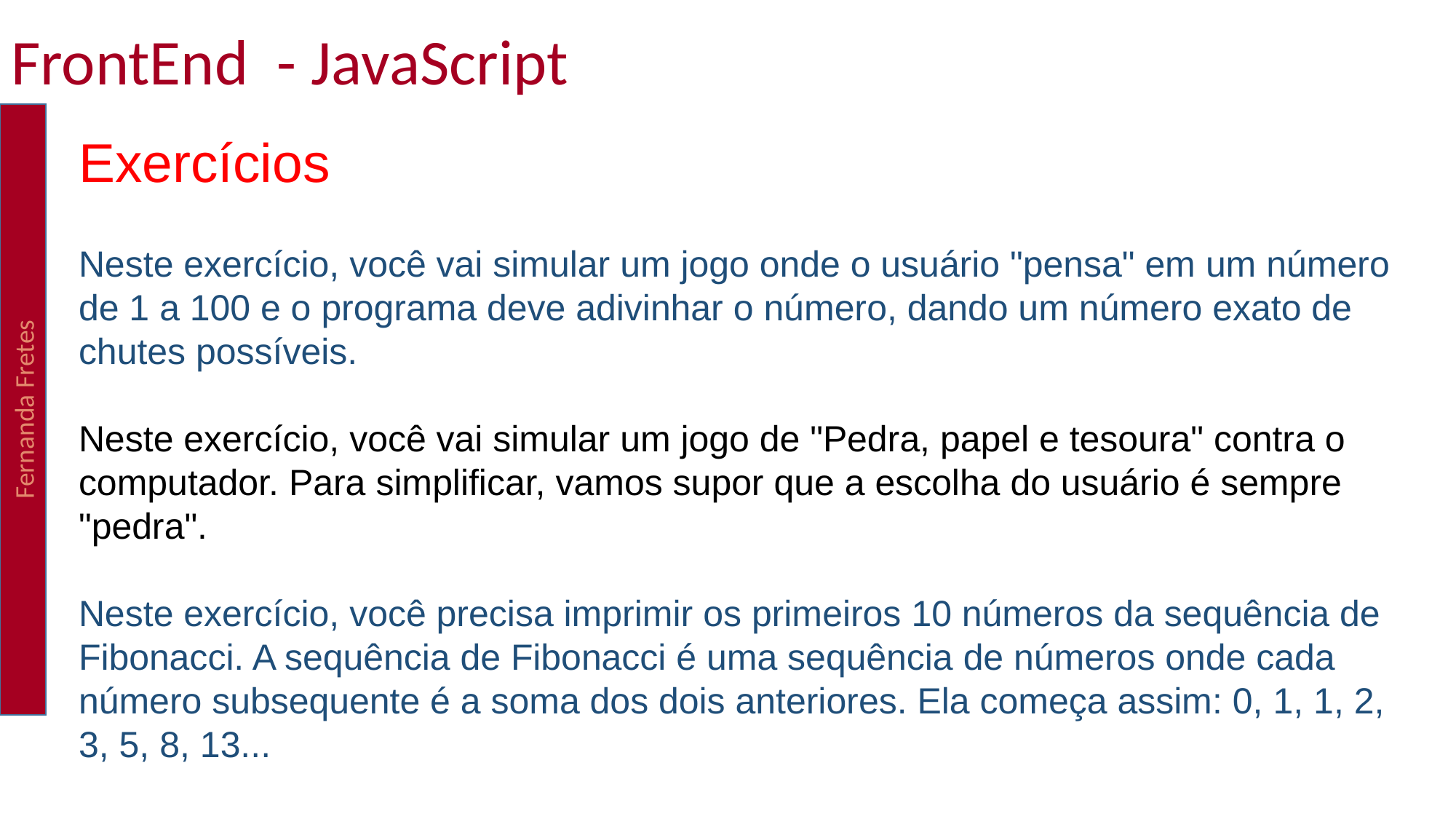

FrontEnd  - JavaScript
Fernanda Fretes
Exercícios

Neste exercício, você vai simular um jogo onde o usuário "pensa" em um número de 1 a 100 e o programa deve adivinhar o número, dando um número exato de chutes possíveis.

Neste exercício, você vai simular um jogo de "Pedra, papel e tesoura" contra o computador. Para simplificar, vamos supor que a escolha do usuário é sempre "pedra".

Neste exercício, você precisa imprimir os primeiros 10 números da sequência de Fibonacci. A sequência de Fibonacci é uma sequência de números onde cada número subsequente é a soma dos dois anteriores. Ela começa assim: 0, 1, 1, 2, 3, 5, 8, 13...